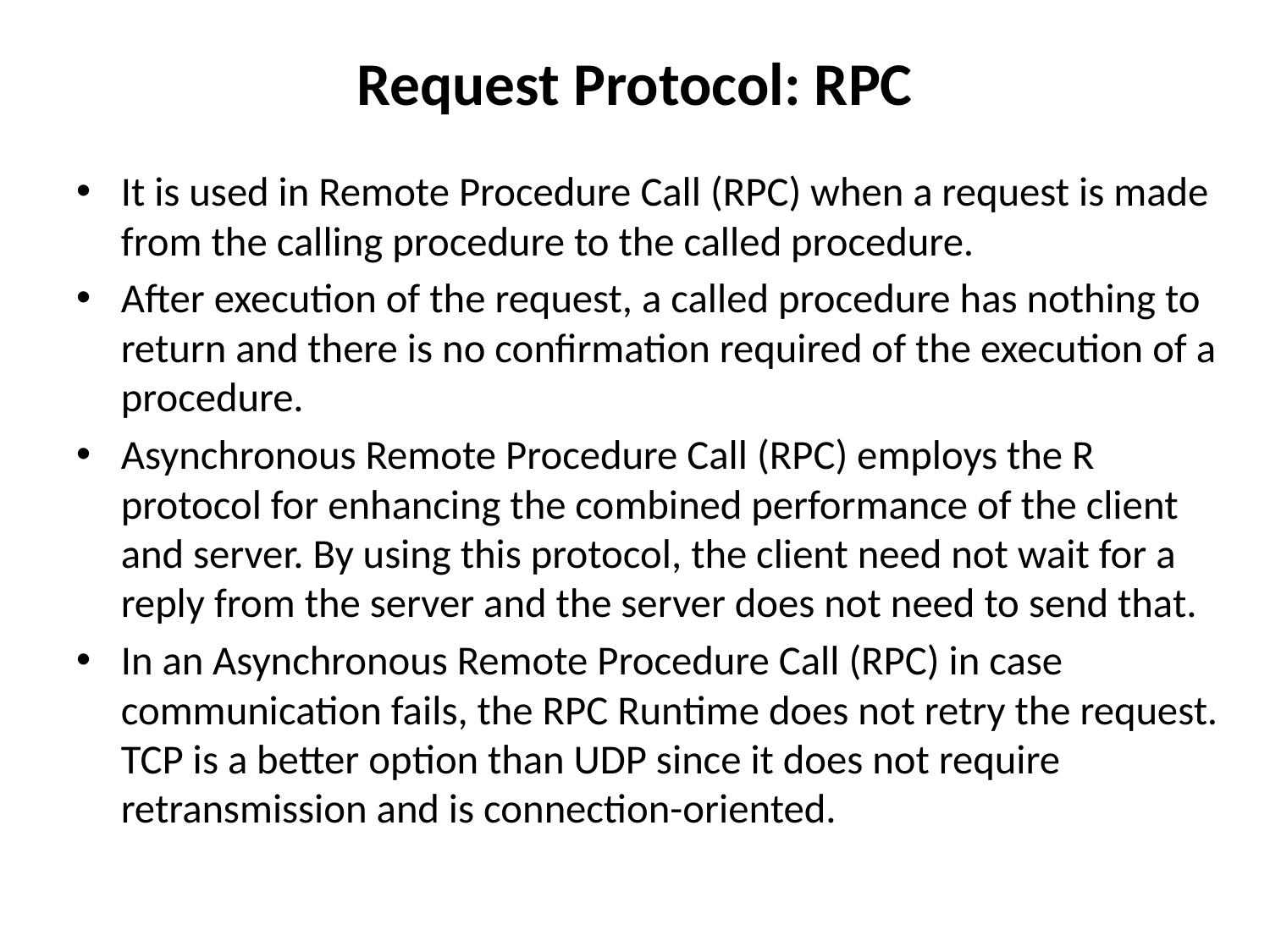

# Request Protocol: RPC
It is used in Remote Procedure Call (RPC) when a request is made from the calling procedure to the called procedure.
After execution of the request, a called procedure has nothing to return and there is no confirmation required of the execution of a procedure.
Asynchronous Remote Procedure Call (RPC) employs the R protocol for enhancing the combined performance of the client and server. By using this protocol, the client need not wait for a reply from the server and the server does not need to send that.
In an Asynchronous Remote Procedure Call (RPC) in case communication fails, the RPC Runtime does not retry the request. TCP is a better option than UDP since it does not require retransmission and is connection-oriented.